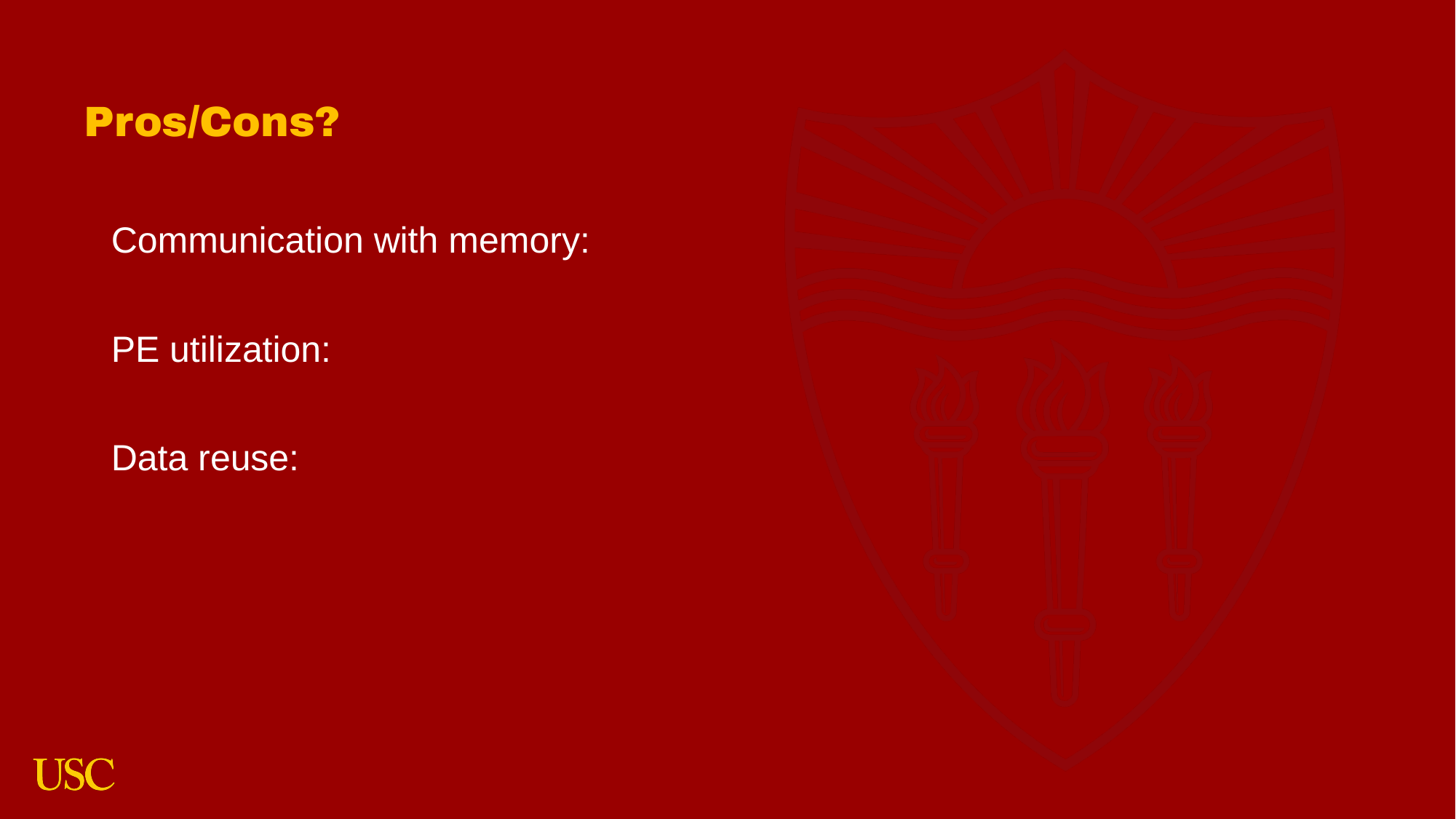

# Pros/Cons?
Communication with memory:

PE utilization:

Data reuse: